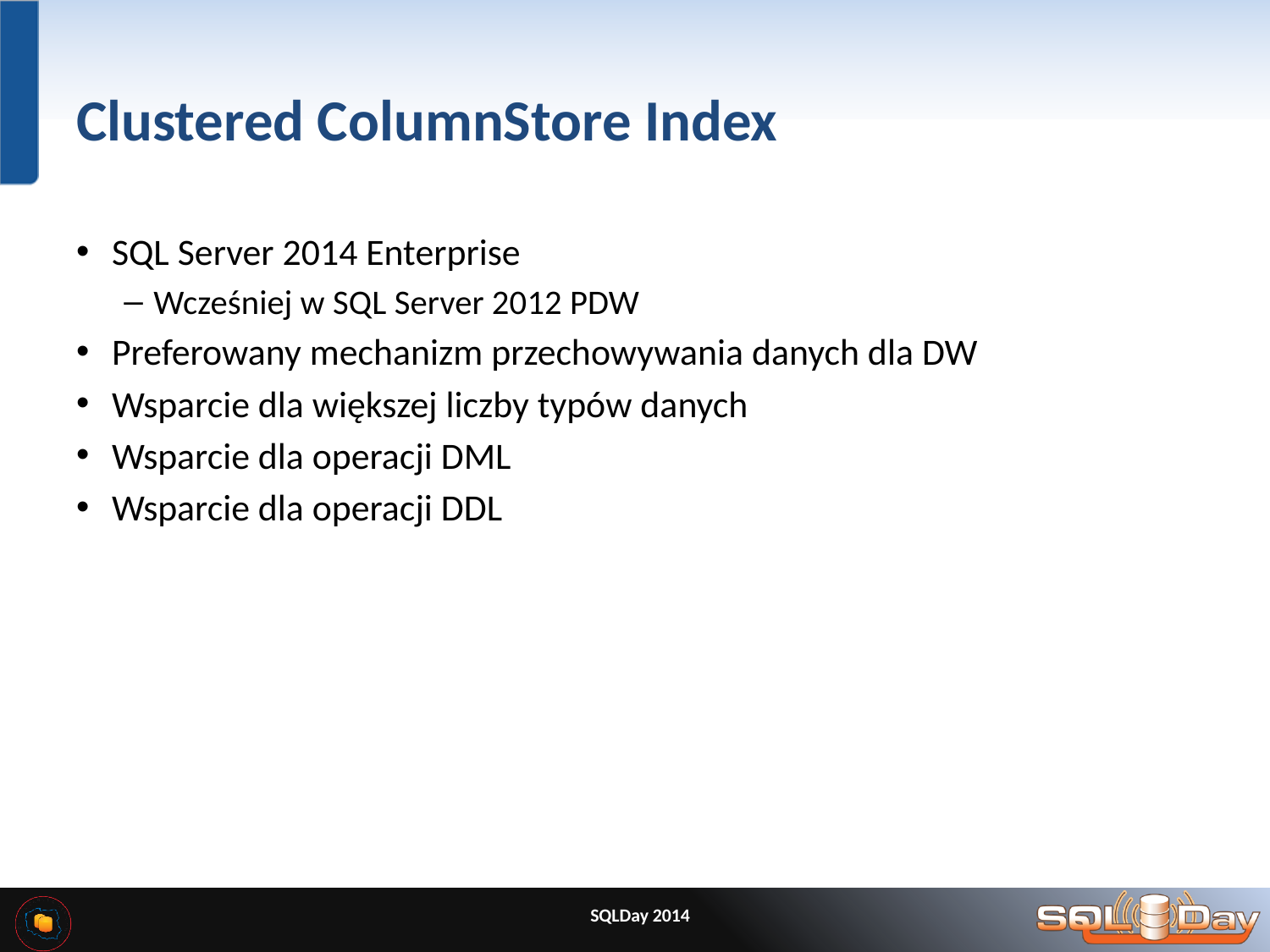

# Clustered ColumnStore Index
SQL Server 2014 Enterprise
Wcześniej w SQL Server 2012 PDW
Preferowany mechanizm przechowywania danych dla DW
Wsparcie dla większej liczby typów danych
Wsparcie dla operacji DML
Wsparcie dla operacji DDL
SQLDay 2014